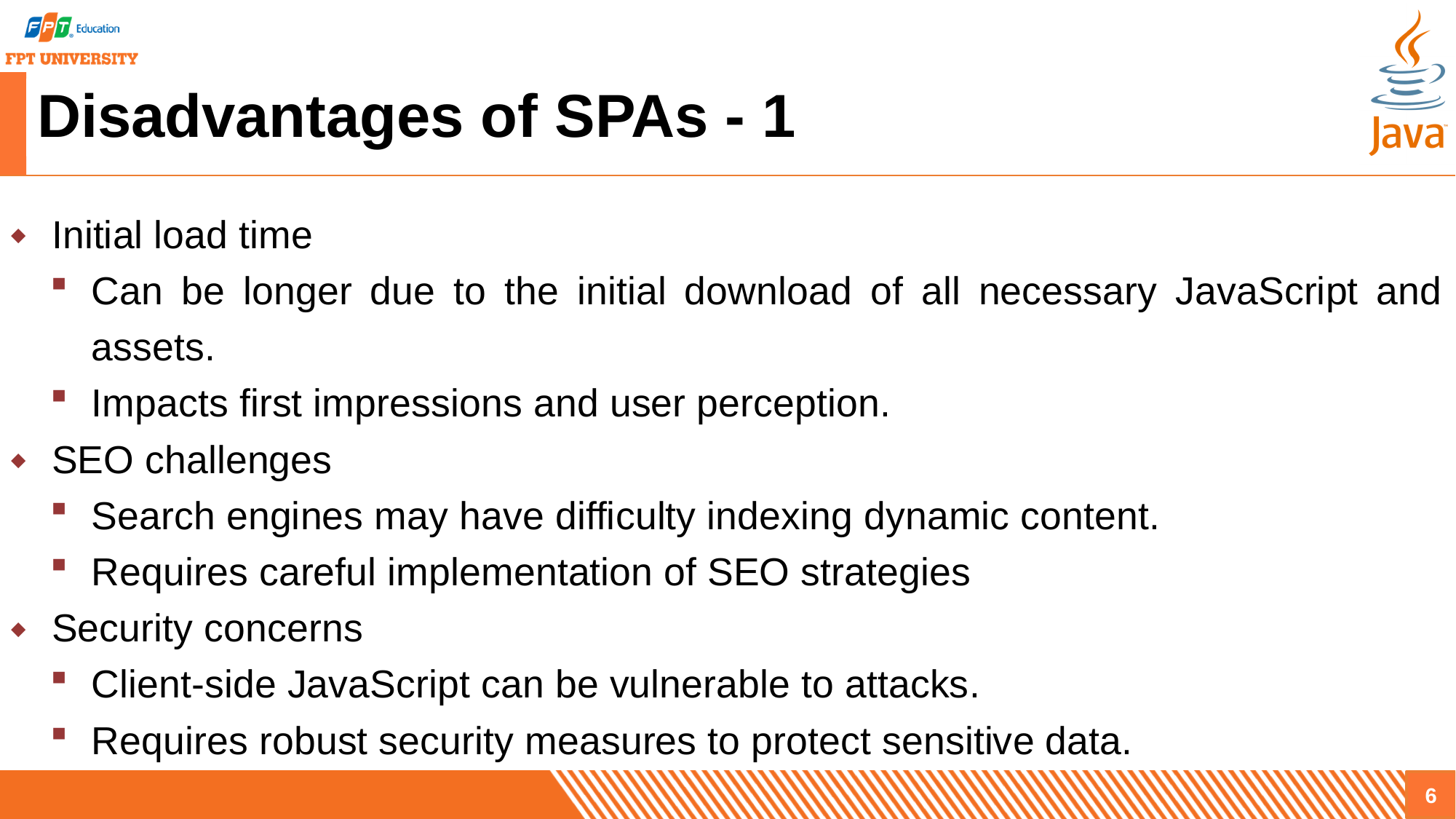

# Disadvantages of SPAs - 1
Initial load time
Can be longer due to the initial download of all necessary JavaScript and assets.
Impacts first impressions and user perception.
SEO challenges
Search engines may have difficulty indexing dynamic content.
Requires careful implementation of SEO strategies
Security concerns
Client-side JavaScript can be vulnerable to attacks.
Requires robust security measures to protect sensitive data.
6